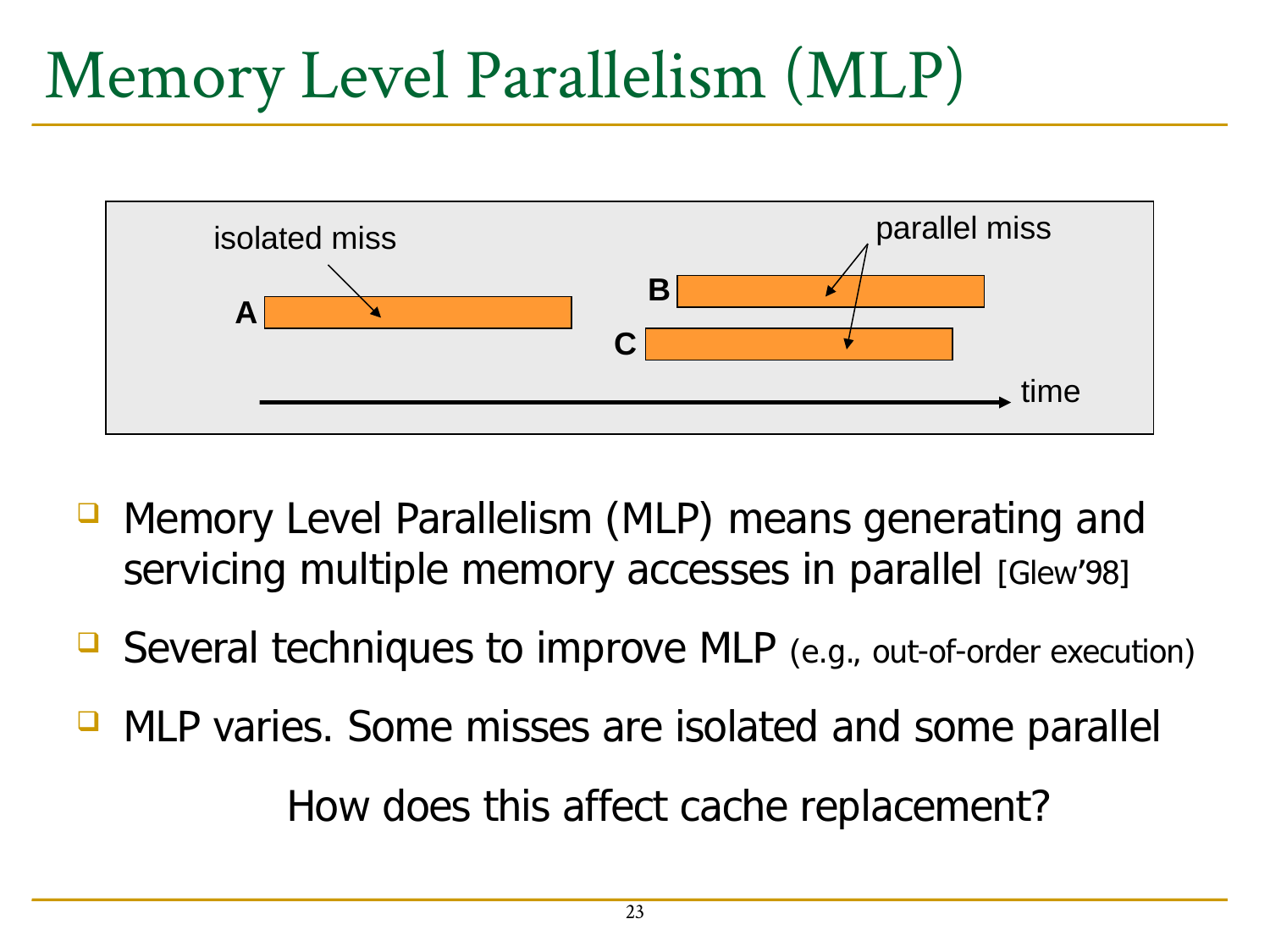

# Memory Level Parallelism (MLP)

parallel miss
isolated miss

B

A

C

time

Memory Level Parallelism (MLP) means generating and servicing multiple memory accesses in parallel [Glew’98]

Several techniques to improve MLP (e.g., out-of-order execution)

MLP varies. Some misses are isolated and some parallel

	How does this affect cache replacement?
23